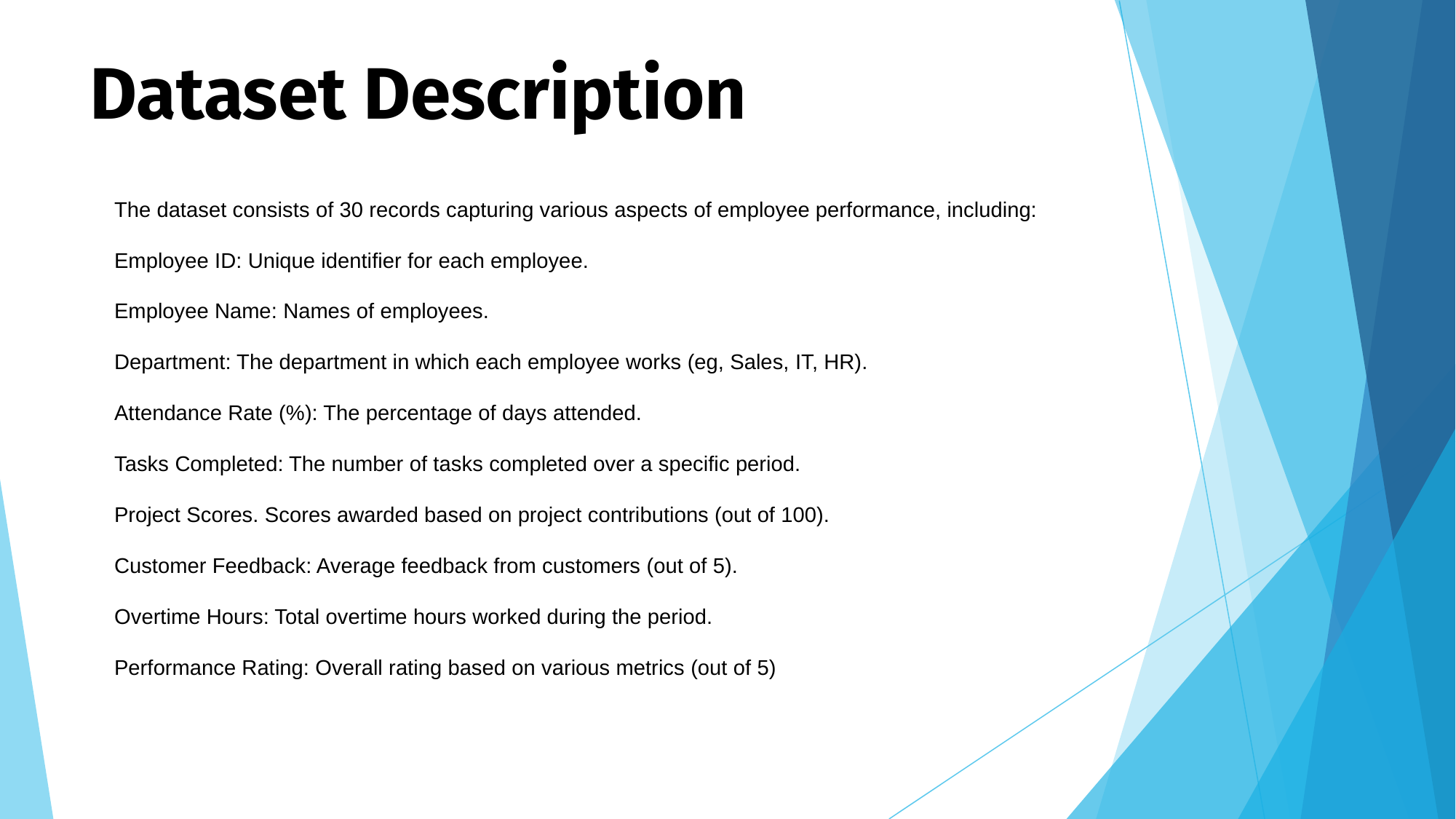

# Dataset Description

The dataset consists of 30 records capturing various aspects of employee performance, including:

Employee ID: Unique identifier for each employee.

Employee Name: Names of employees.

Department: The department in which each employee works (eg, Sales, IT, HR).

Attendance Rate (%): The percentage of days attended.

Tasks Completed: The number of tasks completed over a specific period.

Project Scores. Scores awarded based on project contributions (out of 100).

Customer Feedback: Average feedback from customers (out of 5).

Overtime Hours: Total overtime hours worked during the period.

Performance Rating: Overall rating based on various metrics (out of 5)